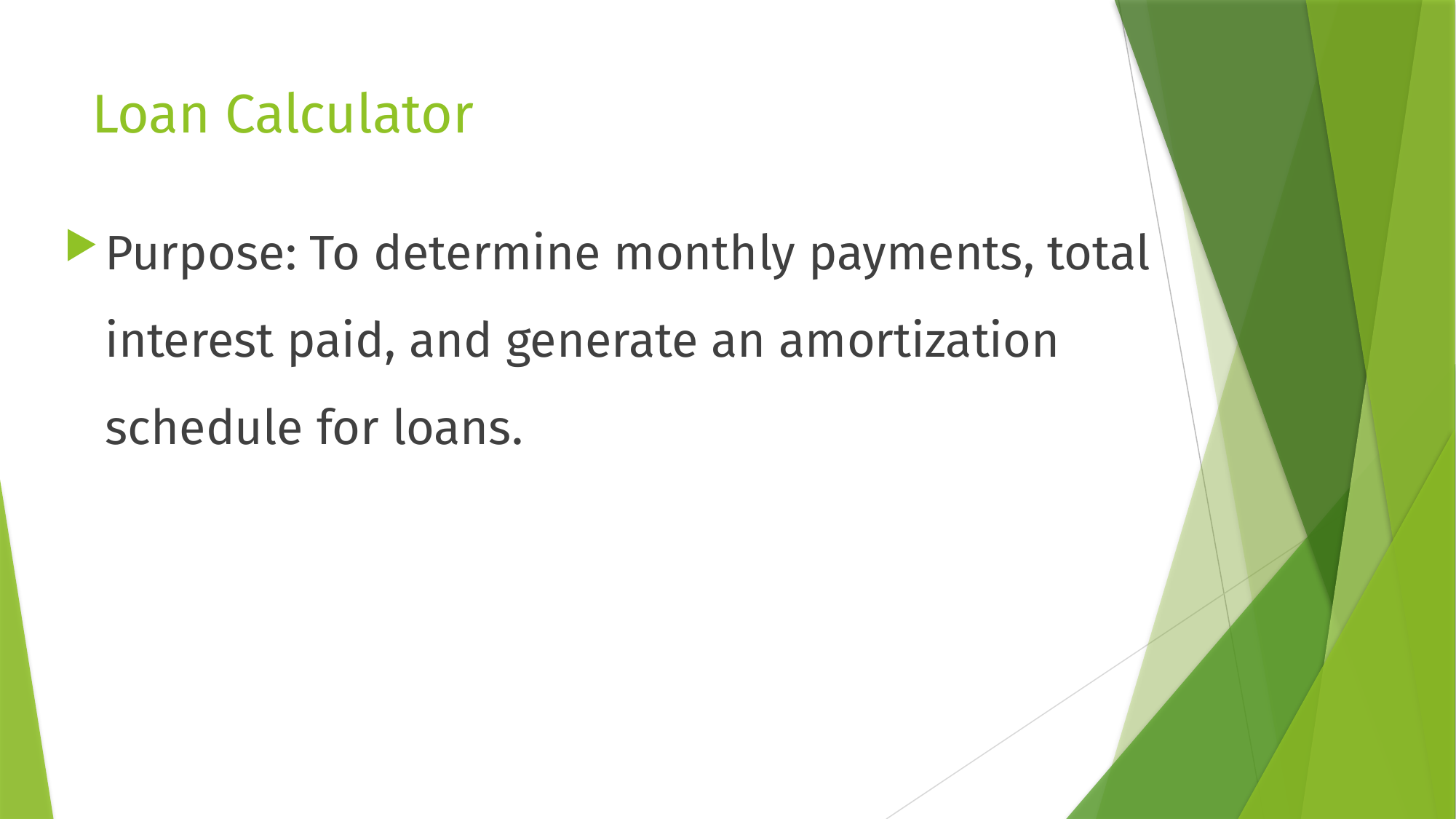

# Loan Calculator
Purpose: To determine monthly payments, total interest paid, and generate an amortization schedule for loans.